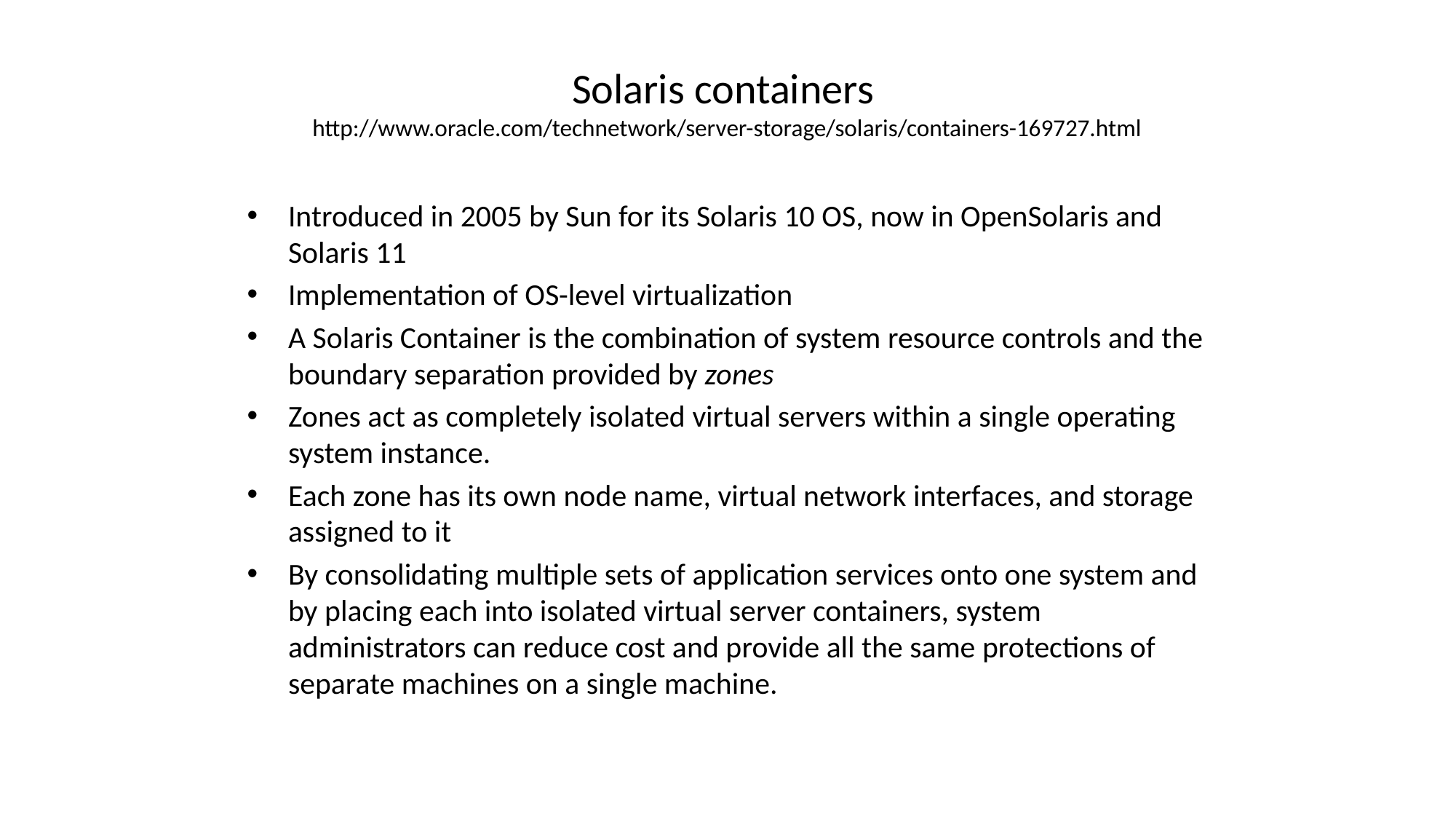

Solaris containers
http://www.oracle.com/technetwork/server-storage/solaris/containers-169727.html
Introduced in 2005 by Sun for its Solaris 10 OS, now in OpenSolaris and Solaris 11
Implementation of OS-level virtualization
A Solaris Container is the combination of system resource controls and the boundary separation provided by zones
Zones act as completely isolated virtual servers within a single operating system instance.
Each zone has its own node name, virtual network interfaces, and storage assigned to it
By consolidating multiple sets of application services onto one system and by placing each into isolated virtual server containers, system administrators can reduce cost and provide all the same protections of separate machines on a single machine.